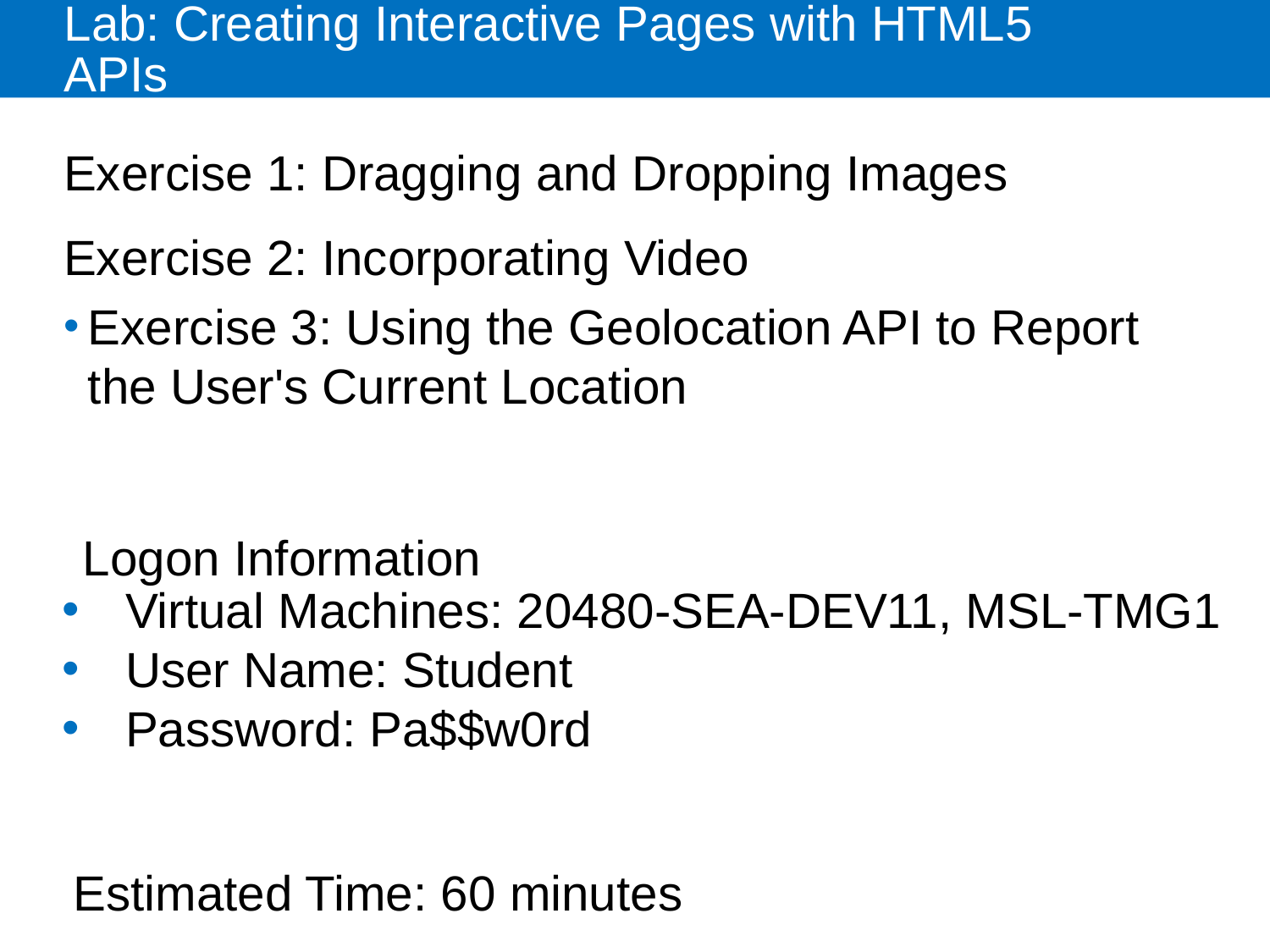

# Lab: Creating Interactive Pages with HTML5 APIs
Exercise 1: Dragging and Dropping Images
Exercise 2: Incorporating Video
Exercise 3: Using the Geolocation API to Report the User's Current Location
Logon Information
Virtual Machines: 20480-SEA-DEV11, MSL-TMG1
User Name: Student
Password: Pa$$w0rd
Estimated Time: 60 minutes